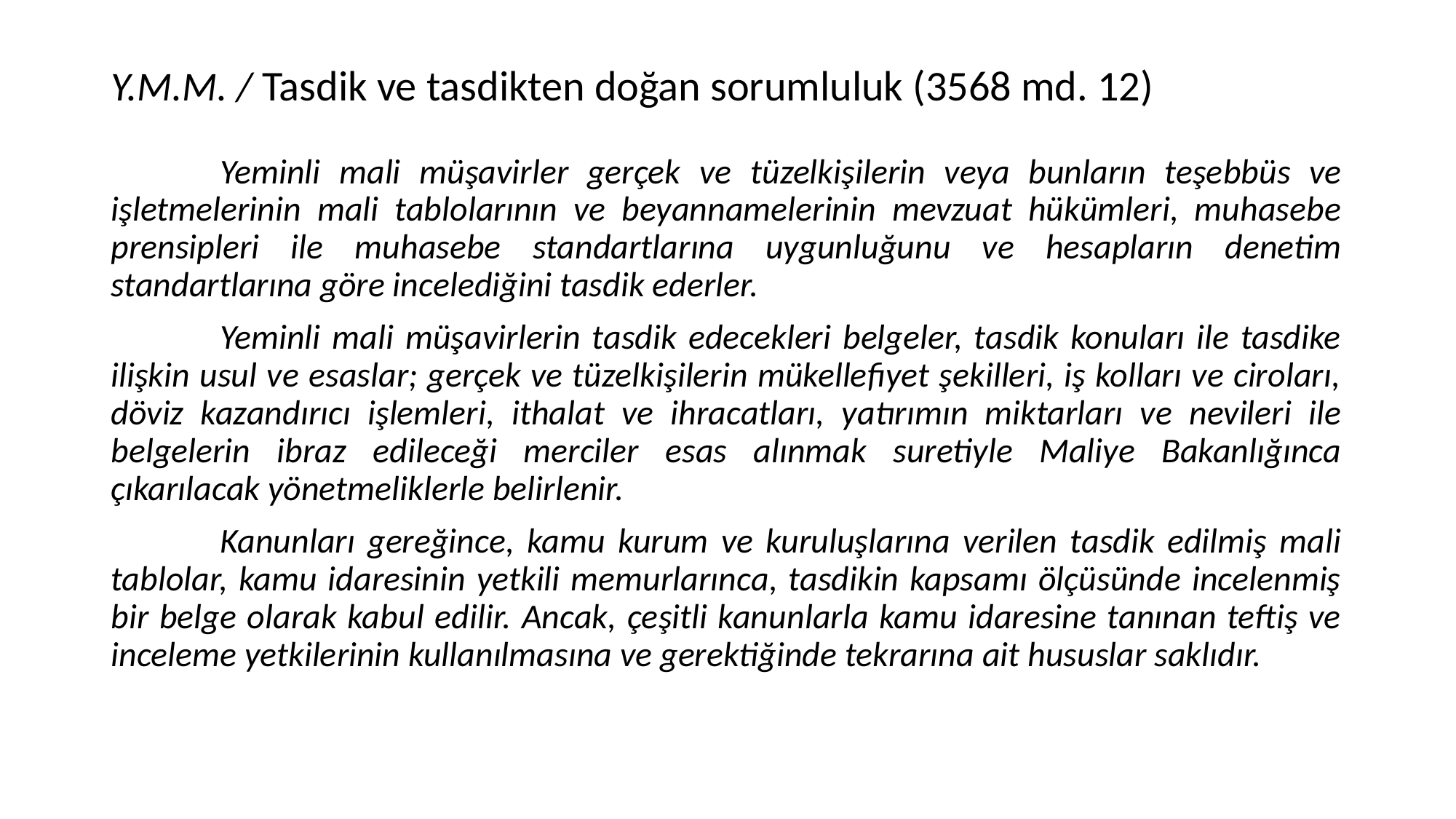

# Y.M.M. / Tasdik ve tasdikten doğan sorumluluk (3568 md. 12)
	Yeminli mali müşavirler gerçek ve tüzelkişilerin veya bunların teşebbüs ve işletmelerinin mali tablolarının ve beyannamelerinin mevzuat hükümleri, muhasebe prensipleri ile muhasebe standartlarına uygunluğunu ve hesapların denetim standartlarına göre incelediğini tasdik ederler.
	Yeminli mali müşavirlerin tasdik edecekleri belgeler, tasdik konuları ile tasdike ilişkin usul ve esaslar; gerçek ve tüzelkişilerin mükellefiyet şekilleri, iş kolları ve ciroları, döviz kazandırıcı işlemleri, ithalat ve ihracatları, yatırımın miktarları ve nevileri ile belgelerin ibraz edileceği merciler esas alınmak suretiyle Maliye Bakanlığınca çıkarılacak yönetmeliklerle belirlenir.
	Kanunları gereğince, kamu kurum ve kuruluşlarına verilen tasdik edilmiş mali tablolar, kamu idaresinin yetkili memurlarınca, tasdikin kapsamı ölçüsünde incelenmiş bir belge olarak kabul edilir. Ancak, çeşitli kanunlarla kamu idaresine tanınan teftiş ve inceleme yetkilerinin kullanılmasına ve gerektiğinde tekrarına ait hususlar saklıdır.